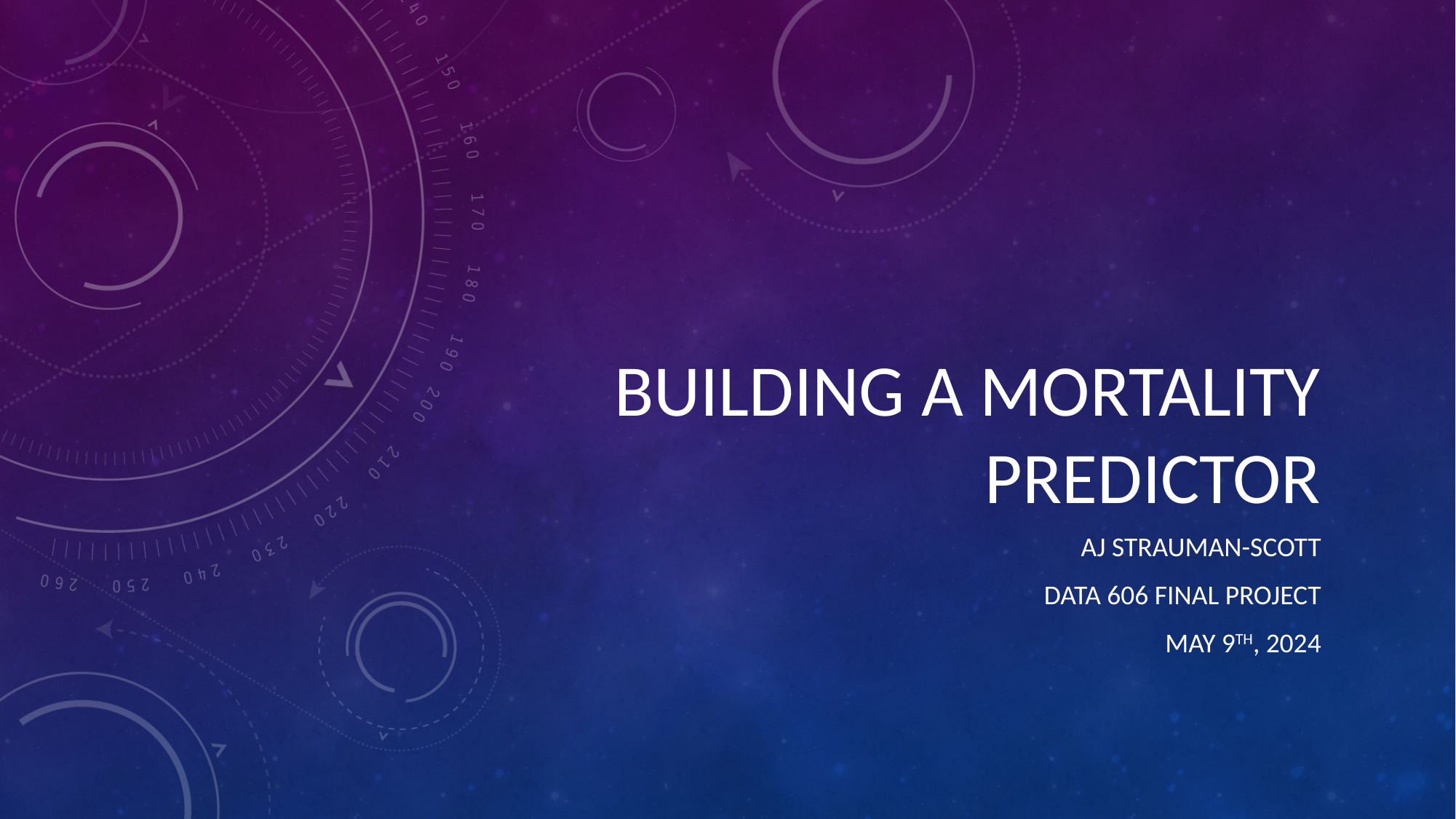

# Building a Mortality Predictor
AJ Strauman-Scott
Data 606 Final Project
May 9th, 2024